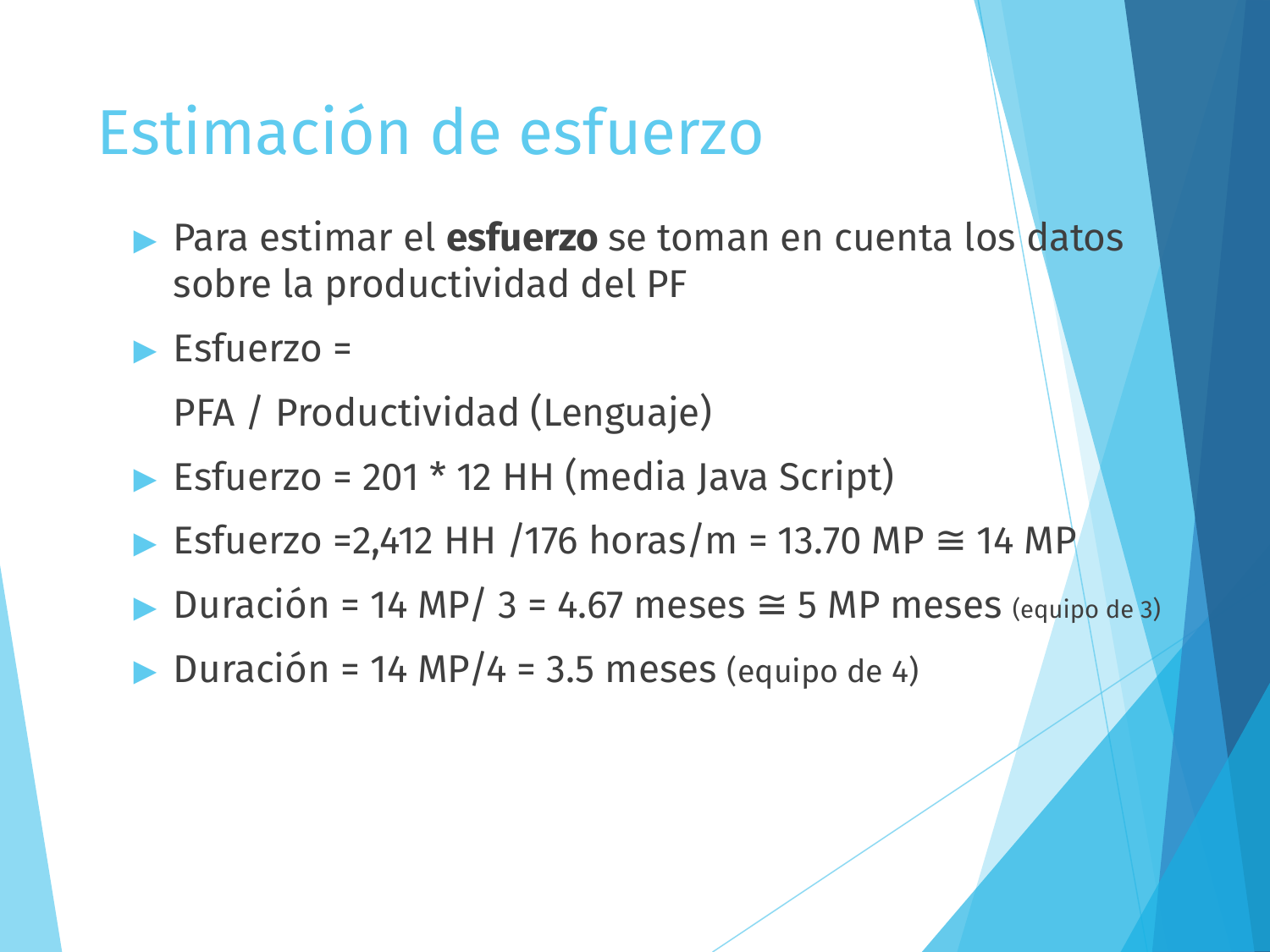

# Estimación de esfuerzo
Para estimar el esfuerzo se toman en cuenta los datos sobre la productividad del PF
Esfuerzo =
	PFA / Productividad (Lenguaje)
Esfuerzo = 201 * 12 HH (media Java Script)
Esfuerzo =2,412 HH /176 horas/m = 13.70 MP ≅ 14 MP
Duración = 14 MP/ 3 = 4.67 meses ≅ 5 MP meses (equipo de 3)
Duración = 14 MP/4 = 3.5 meses (equipo de 4)